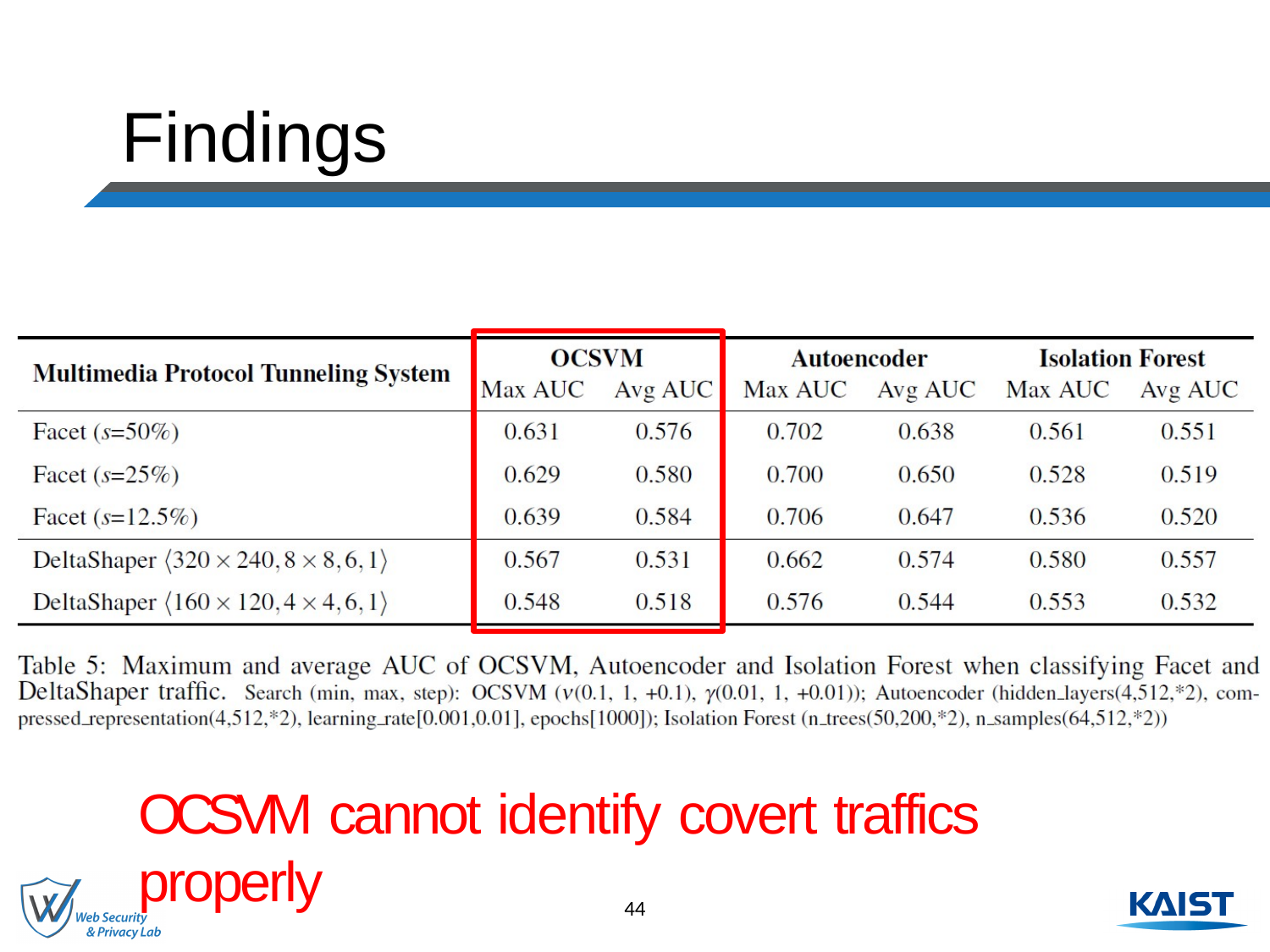

# Findings

OCSVM cannot identify covert traffics properly
44